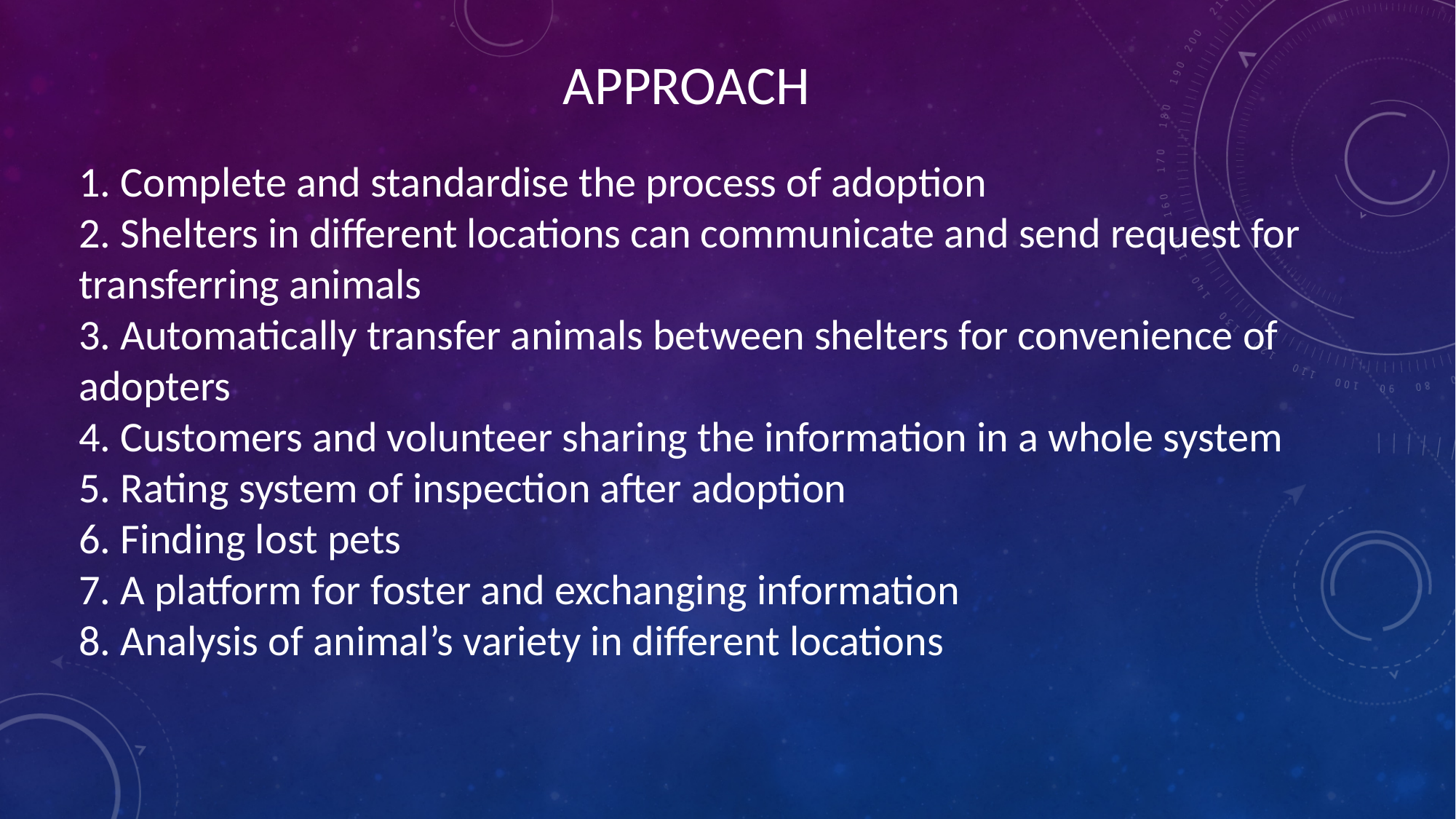

# Approach

1. Complete and standardise the process of adoption
2. Shelters in different locations can communicate and send request for transferring animals
3. Automatically transfer animals between shelters for convenience of adopters
4. Customers and volunteer sharing the information in a whole system
5. Rating system of inspection after adoption
6. Finding lost pets
7. A platform for foster and exchanging information
8. Analysis of animal’s variety in different locations